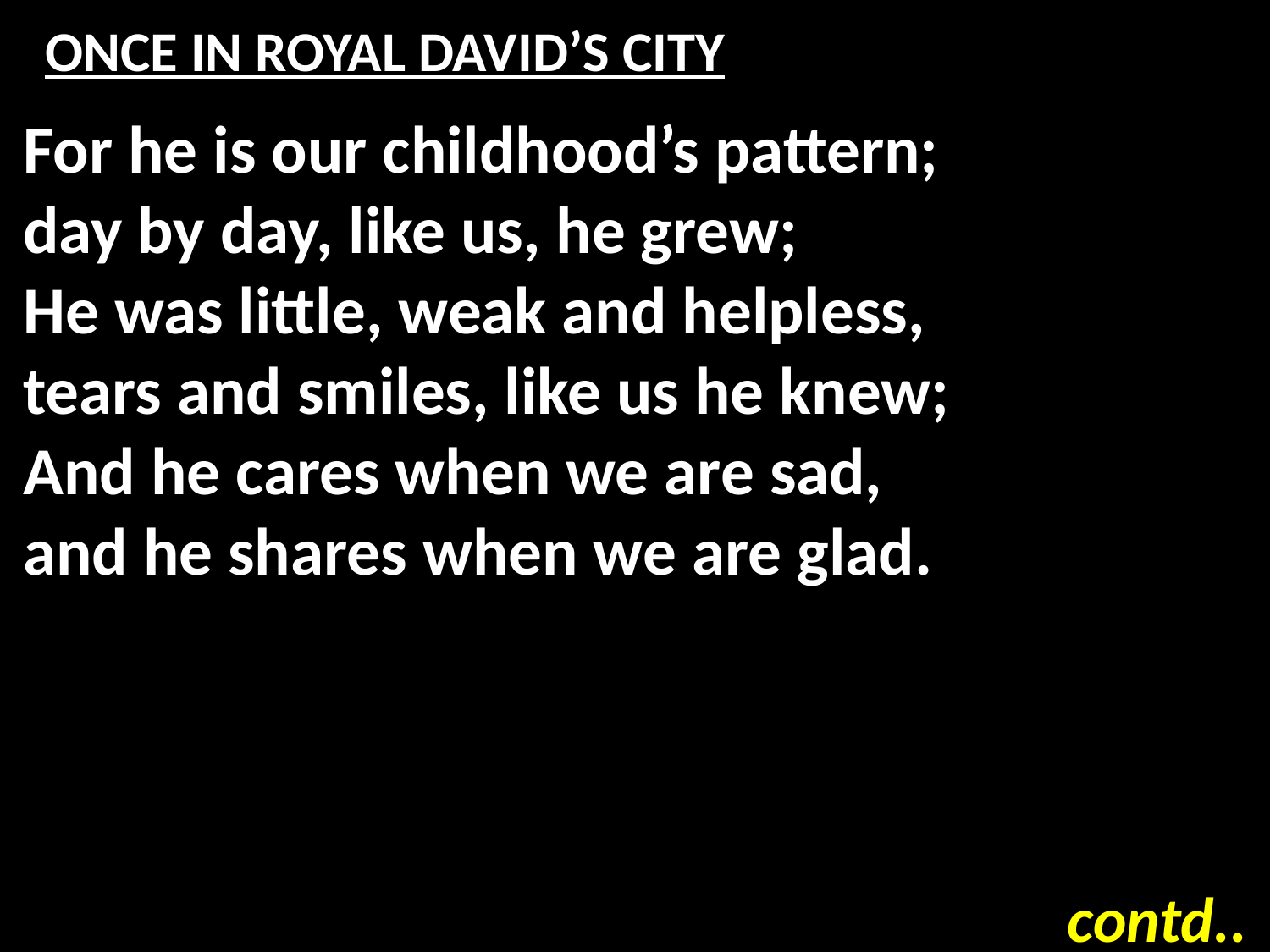

# ONCE IN ROYAL DAVID’S CITY
For he is our childhood’s pattern;
day by day, like us, he grew;
He was little, weak and helpless,
tears and smiles, like us he knew;
And he cares when we are sad,
and he shares when we are glad.
contd..